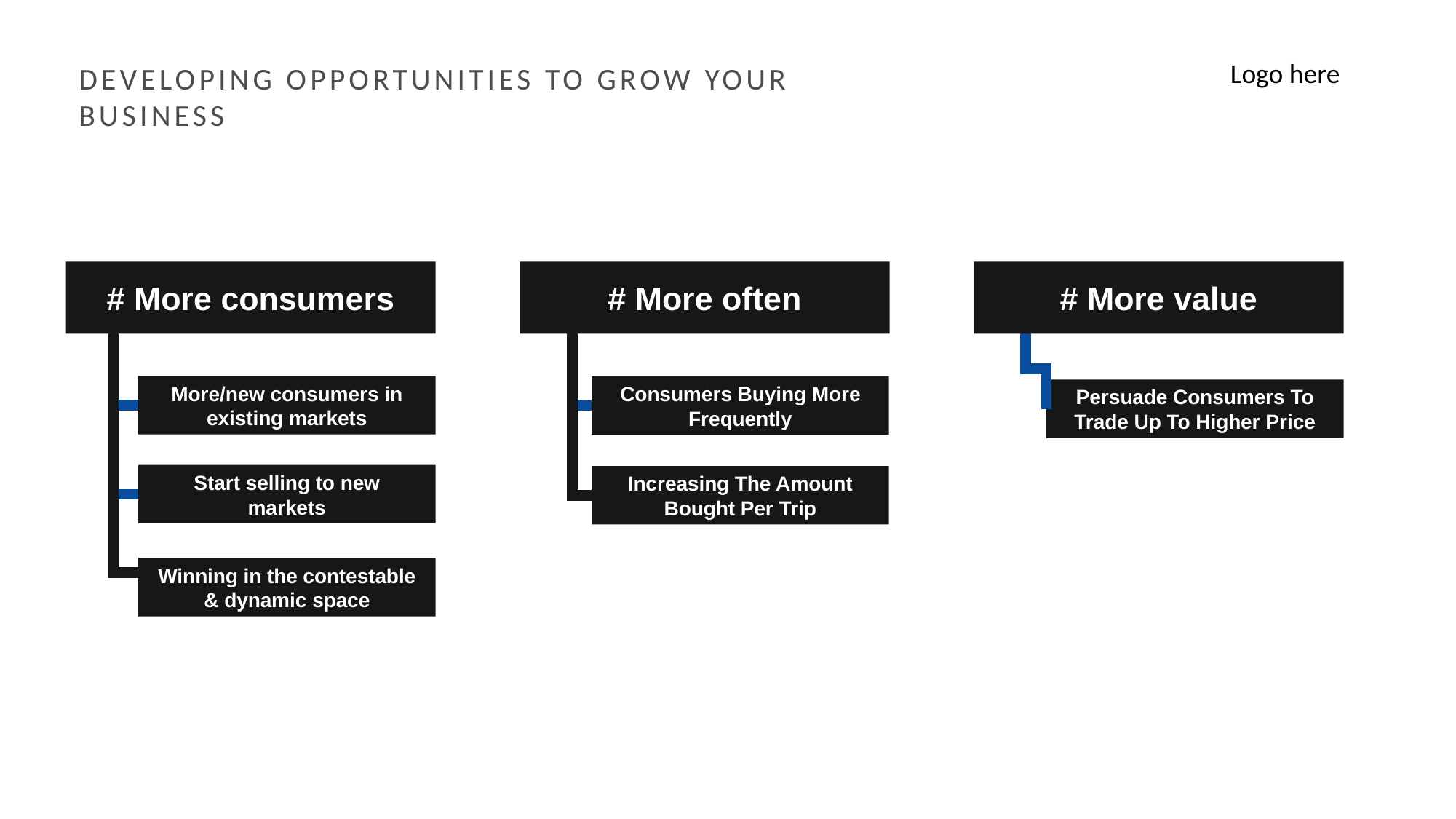

Logo here​
DEVELOPING Opportunities to grow Your business
# More consumers
# More often
# More value
More/new consumers in existing markets
Consumers Buying More Frequently
Persuade Consumers To Trade Up To Higher Price
Start selling to new markets
Increasing The Amount Bought Per Trip
Winning in the contestable & dynamic space